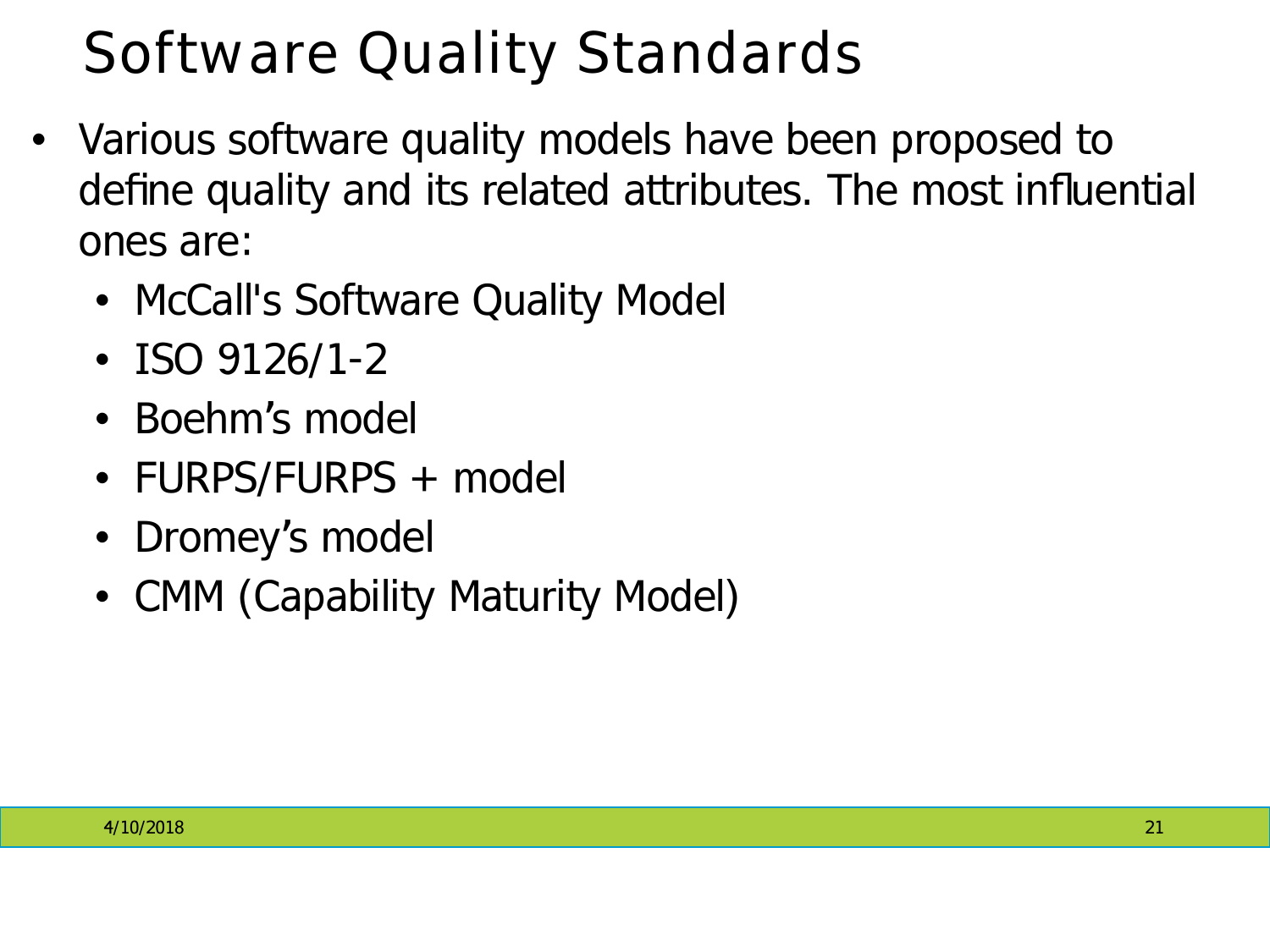

# Software Quality Standards
Various software quality models have been proposed to define quality and its related attributes. The most influential ones are:
McCall's Software Quality Model
ISO 9126/1-2
Boehm’s model
FURPS/FURPS + model
Dromey’s model
CMM (Capability Maturity Model)
4/10/2018
21